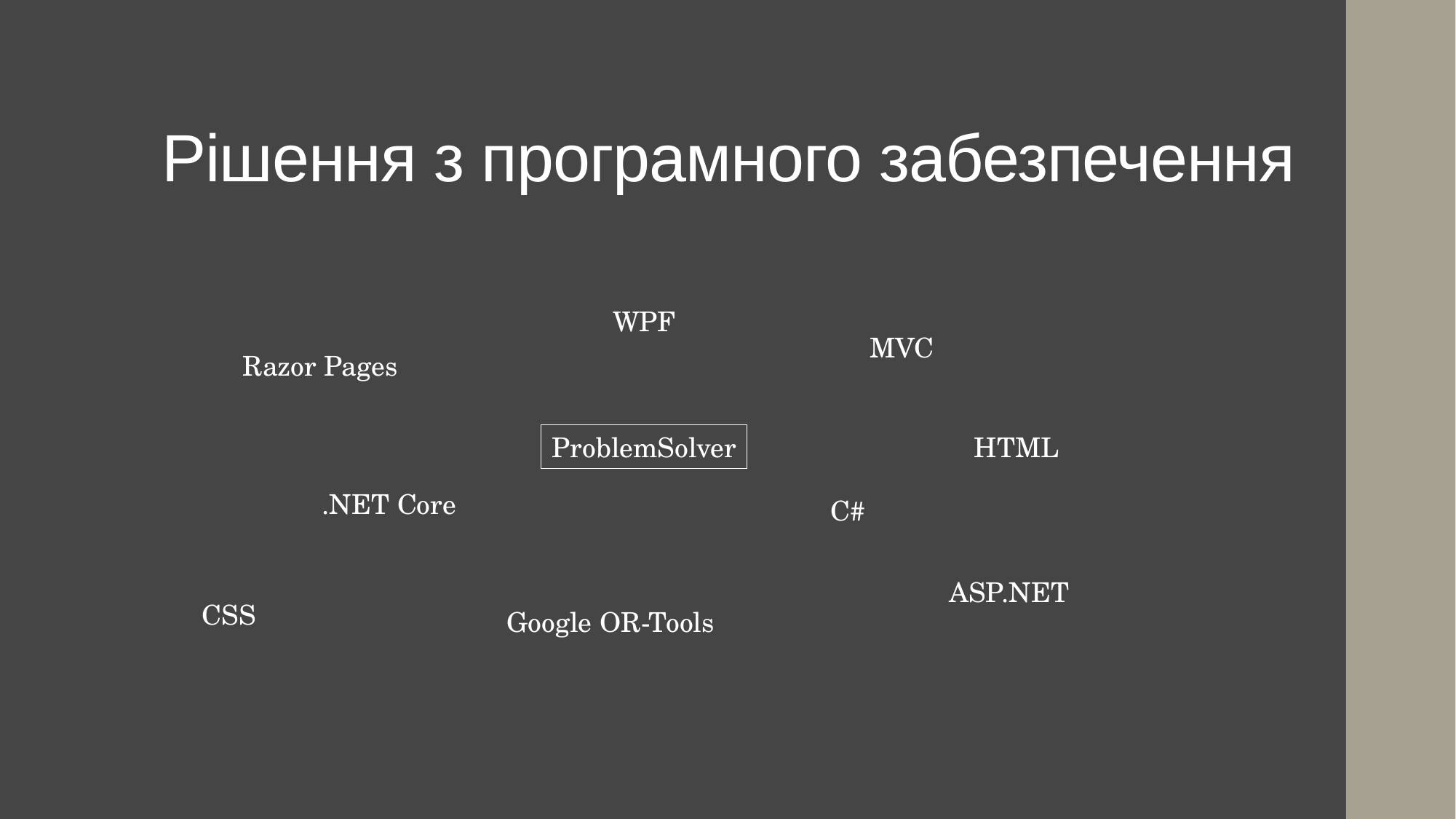

# Рішення з програмного забезпечення
WPF
MVC
Razor Pages
ProblemSolver
HTML
.NET Core
C#
ASP.NET
CSS
Google OR-Tools